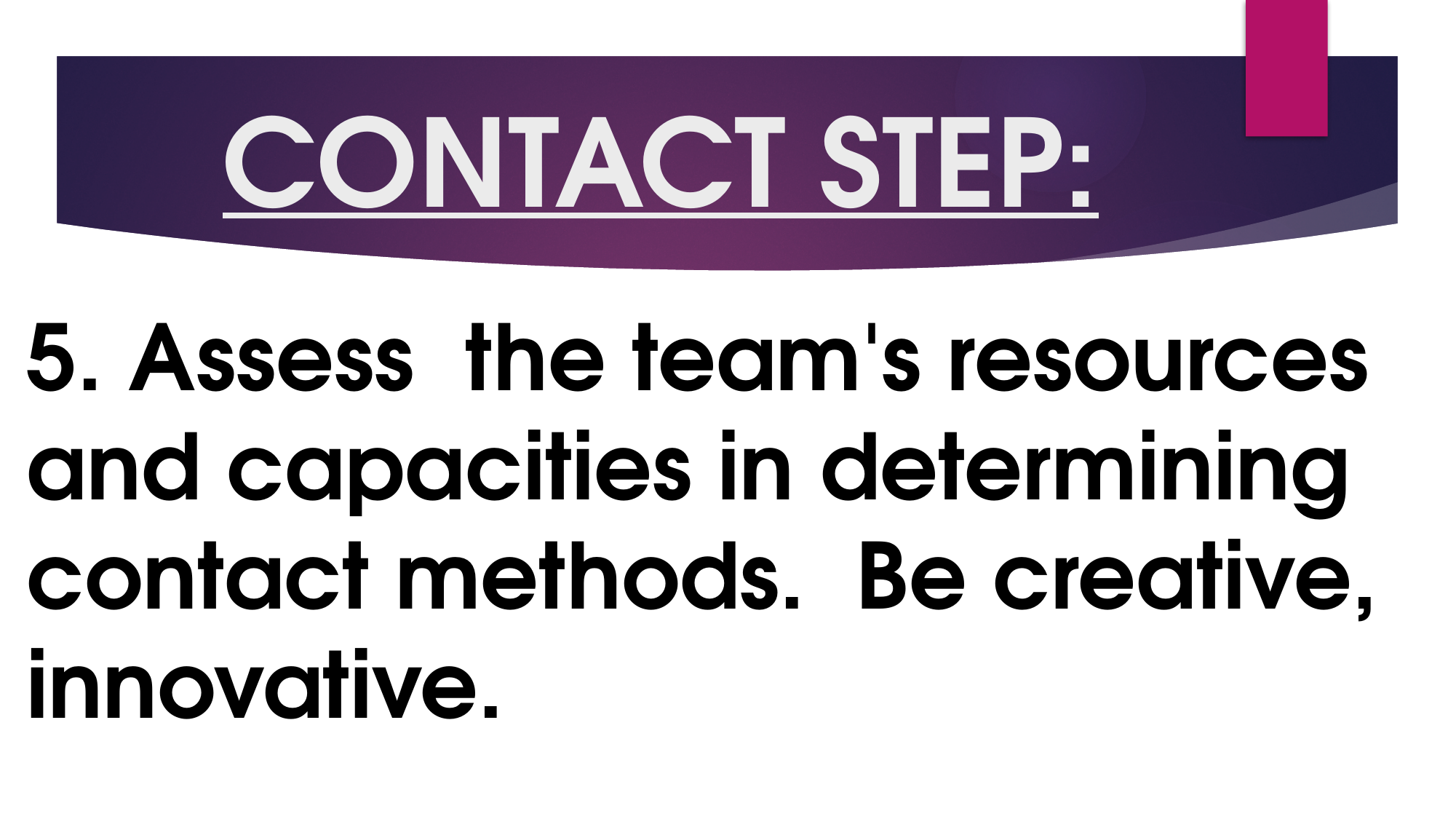

# CONTACT STEP:
5. Assess  the team's resources and capacities in determining  contact methods.  Be creative, innovative.